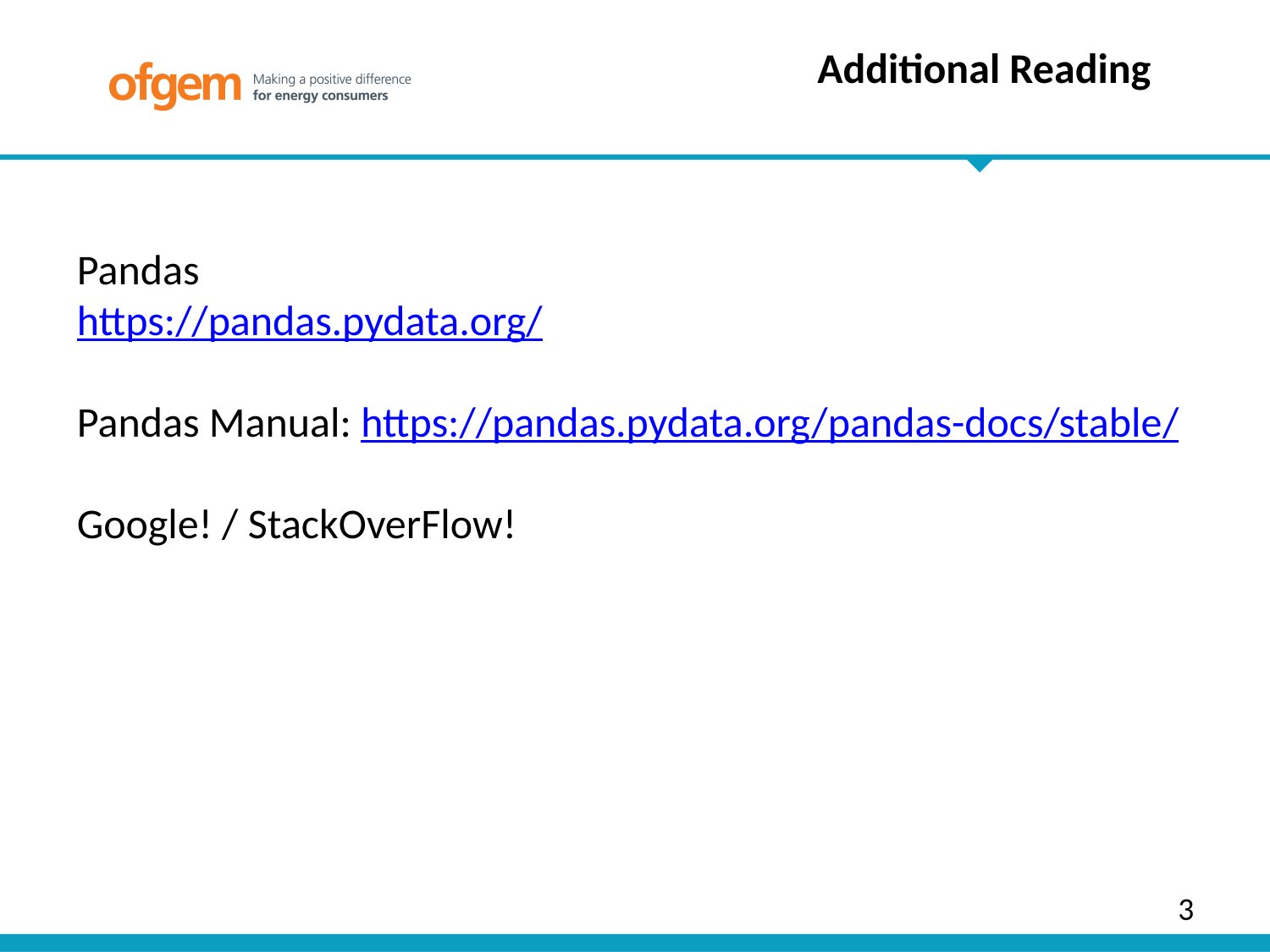

Additional Reading
Pandas
https://pandas.pydata.org/

Pandas Manual: https://pandas.pydata.org/pandas-docs/stable/

Google! / StackOverFlow!
3